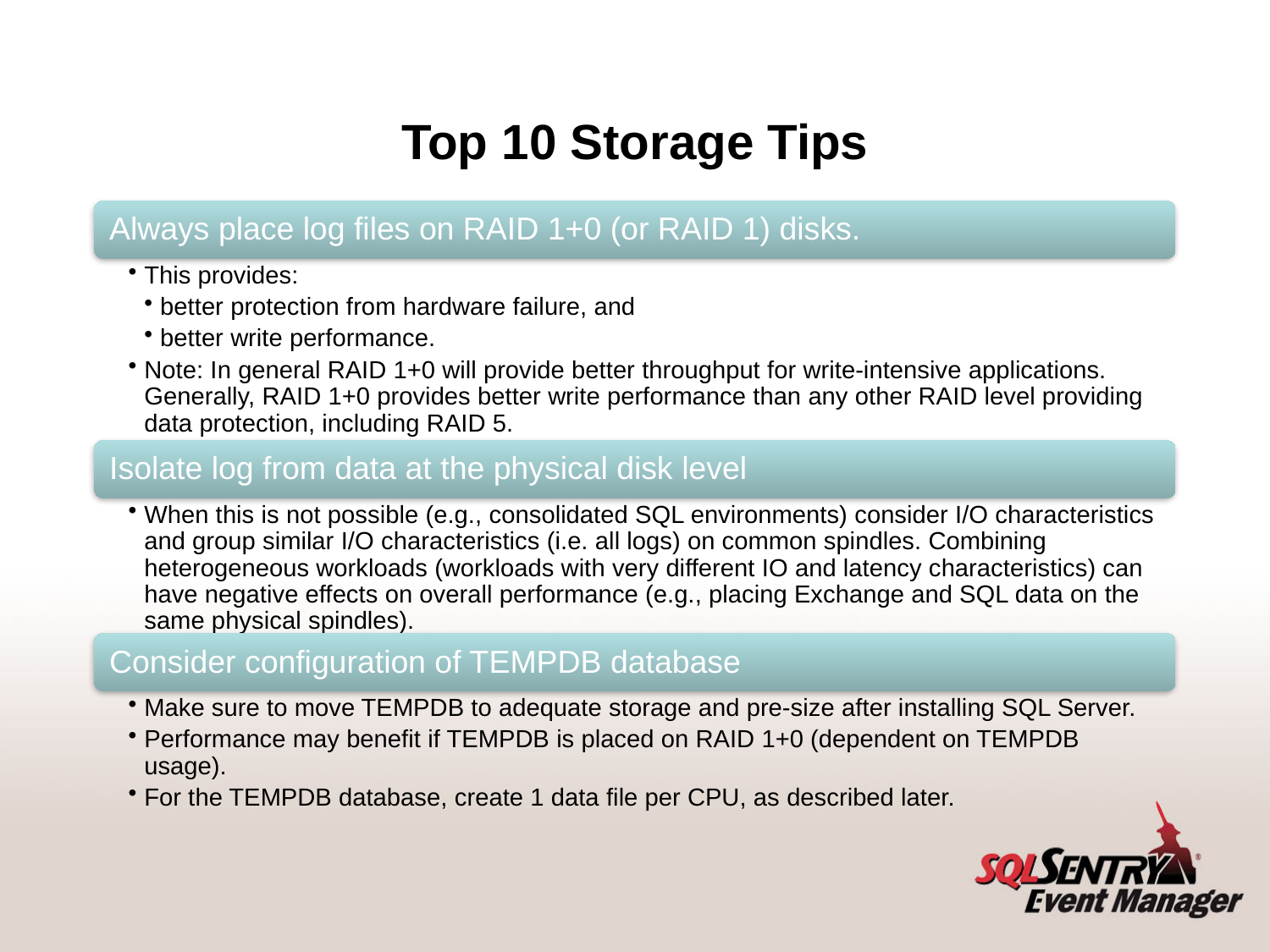

# Top 10 Storage Tips
Always place log files on RAID 1+0 (or RAID 1) disks.
This provides:
better protection from hardware failure, and
better write performance.
Note: In general RAID 1+0 will provide better throughput for write-intensive applications. Generally, RAID 1+0 provides better write performance than any other RAID level providing data protection, including RAID 5.
Isolate log from data at the physical disk level
When this is not possible (e.g., consolidated SQL environments) consider I/O characteristics and group similar I/O characteristics (i.e. all logs) on common spindles. Combining heterogeneous workloads (workloads with very different IO and latency characteristics) can have negative effects on overall performance (e.g., placing Exchange and SQL data on the same physical spindles).
Consider configuration of TEMPDB database
Make sure to move TEMPDB to adequate storage and pre-size after installing SQL Server.
Performance may benefit if TEMPDB is placed on RAID 1+0 (dependent on TEMPDB usage).
For the TEMPDB database, create 1 data file per CPU, as described later.